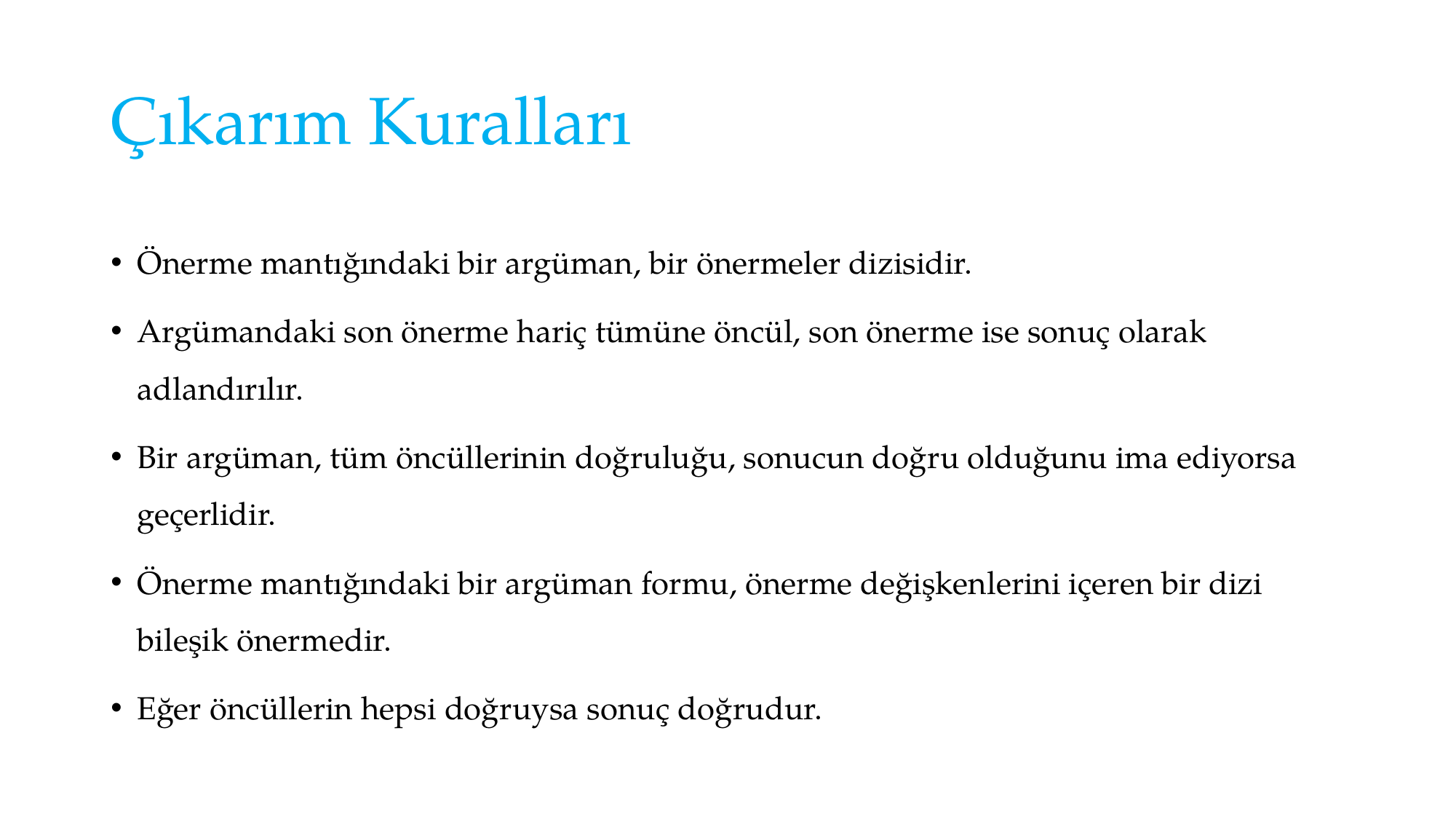

# Çıkarım Kuralları
Önerme mantığındaki bir argüman, bir önermeler dizisidir.
Argümandaki son önerme hariç tümüne öncül, son önerme ise sonuç olarak adlandırılır.
Bir argüman, tüm öncüllerinin doğruluğu, sonucun doğru olduğunu ima ediyorsa geçerlidir.
Önerme mantığındaki bir argüman formu, önerme değişkenlerini içeren bir dizi bileşik önermedir.
Eğer öncüllerin hepsi doğruysa sonuç doğrudur.